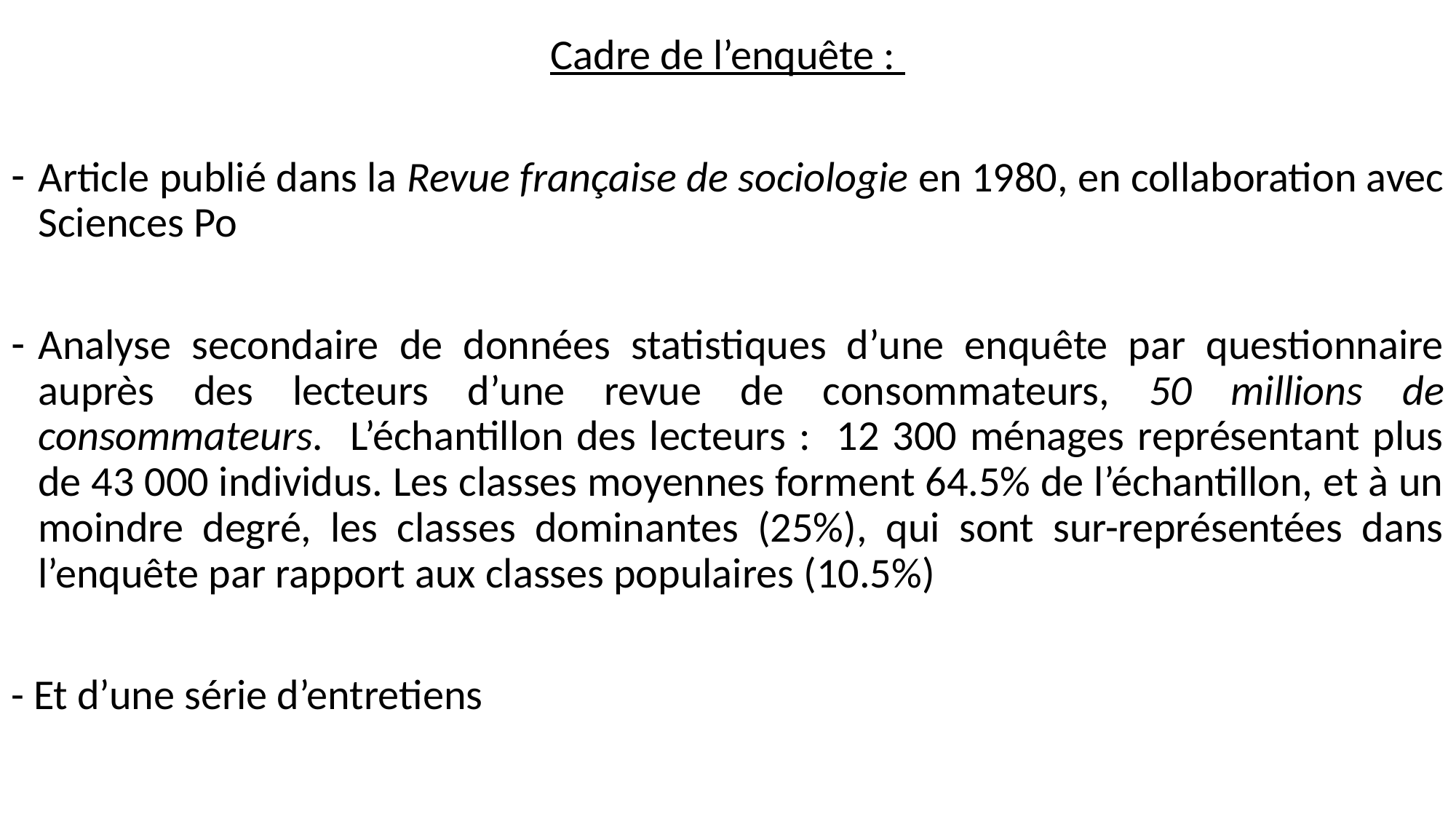

Cadre de l’enquête :

Article publié dans la Revue française de sociologie en 1980, en collaboration avec Sciences Po

Analyse secondaire de données statistiques d’une enquête par questionnaire auprès des lecteurs d’une revue de consommateurs, 50 millions de consommateurs.  L’échantillon des lecteurs :  12 300 ménages représentant plus de 43 000 individus. Les classes moyennes forment 64.5% de l’échantillon, et à un moindre degré, les classes dominantes (25%), qui sont sur-représentées dans l’enquête par rapport aux classes populaires (10.5%)

- Et d’une série d’entretiens